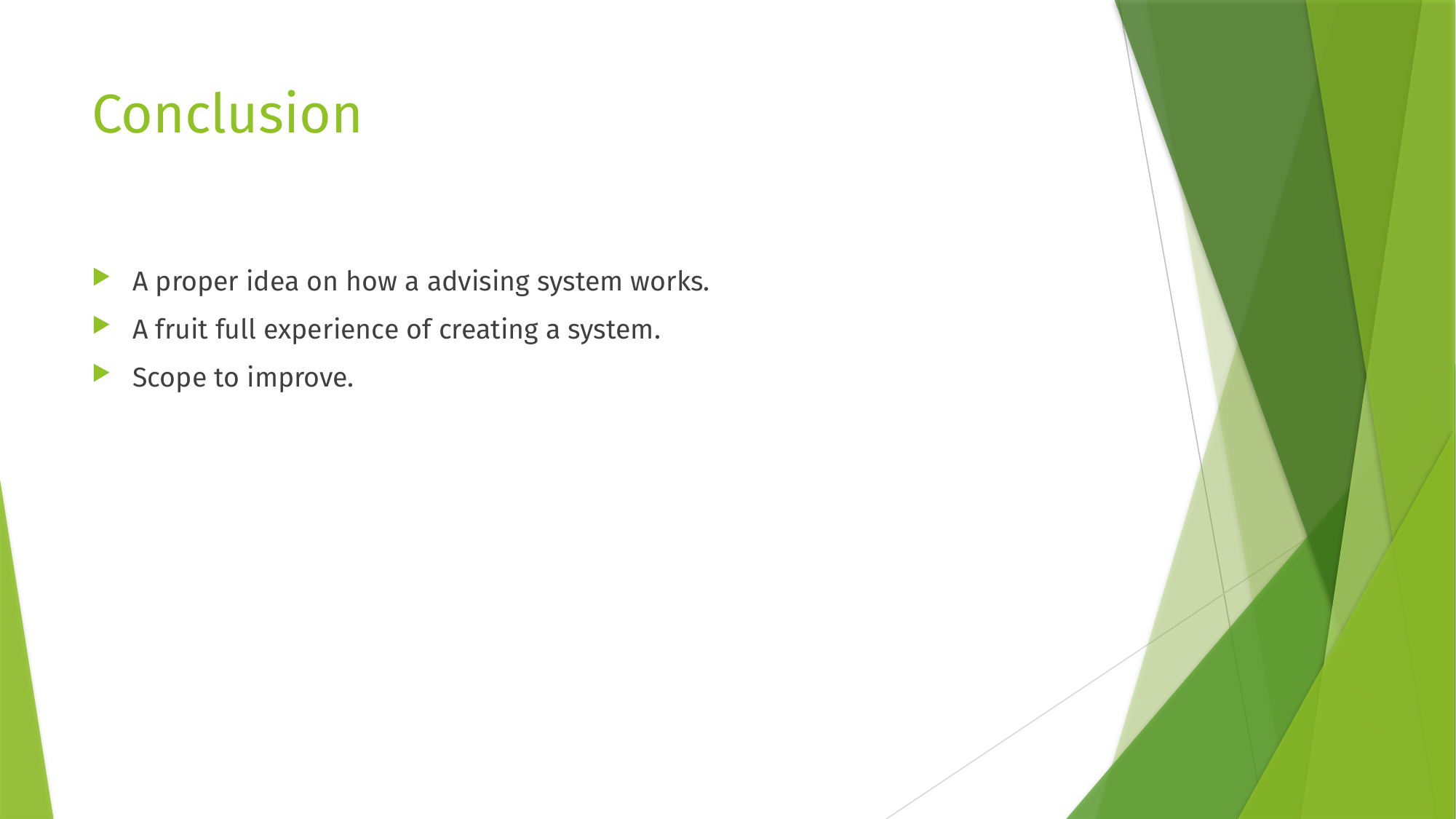

# Conclusion
A proper idea on how a advising system works.
A fruit full experience of creating a system.
Scope to improve.